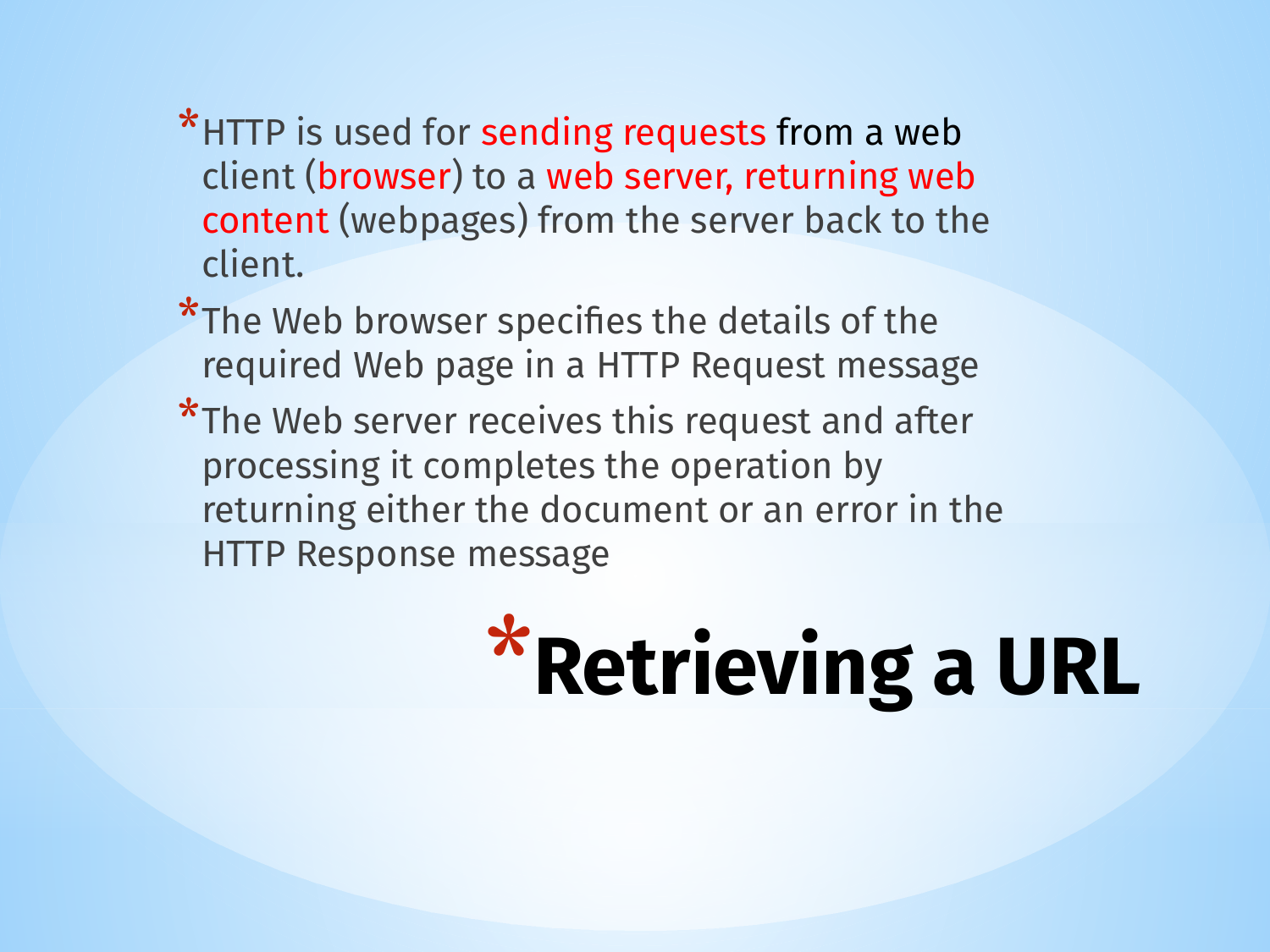

HTTP is used for sending requests from a web client (browser) to a web server, returning web content (webpages) from the server back to the client.
The Web browser specifies the details of the required Web page in a HTTP Request message
The Web server receives this request and after processing it completes the operation by returning either the document or an error in the HTTP Response message
# Retrieving a URL